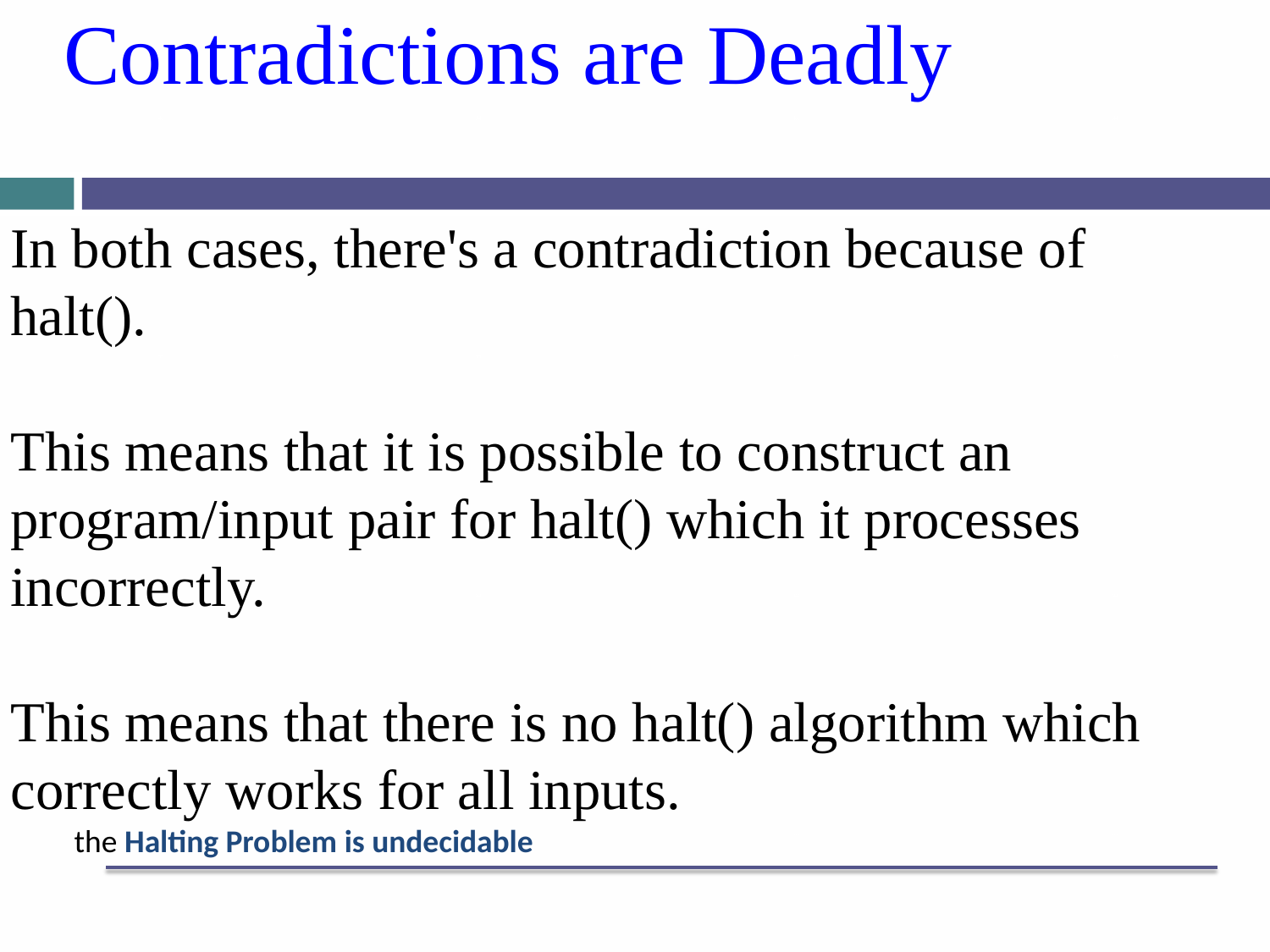

# Contradictions are Deadly
In both cases, there's a contradiction because of halt().

This means that it is possible to construct an program/input pair for halt() which it processes incorrectly.

This means that there is no halt() algorithm which correctly works for all inputs.
the Halting Problem is undecidable